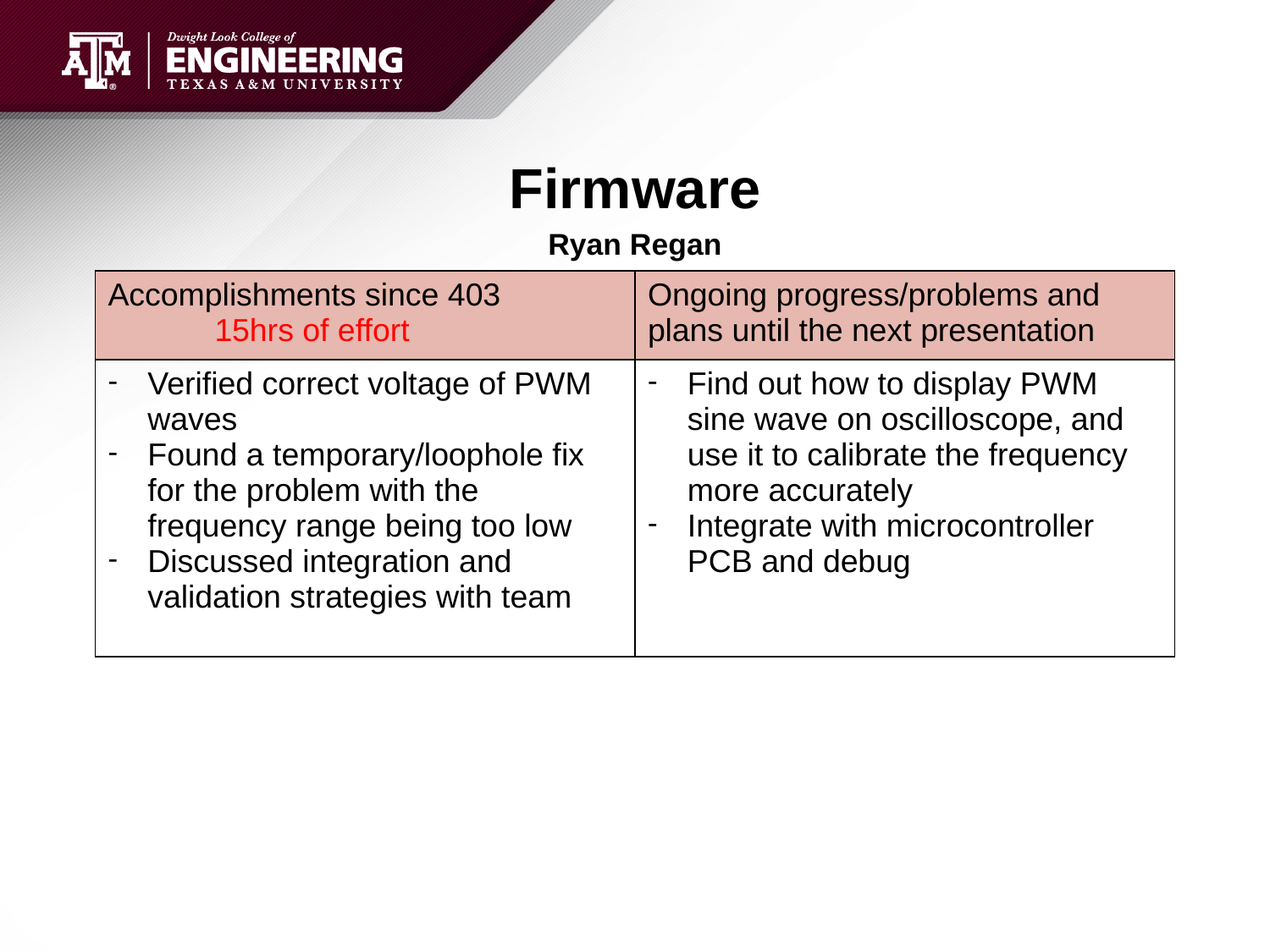

# Firmware
Ryan Regan
| Accomplishments since 403 15hrs of effort | Ongoing progress/problems and plans until the next presentation |
| --- | --- |
| Verified correct voltage of PWM waves Found a temporary/loophole fix for the problem with the frequency range being too low Discussed integration and validation strategies with team | Find out how to display PWM sine wave on oscilloscope, and use it to calibrate the frequency more accurately Integrate with microcontroller PCB and debug |